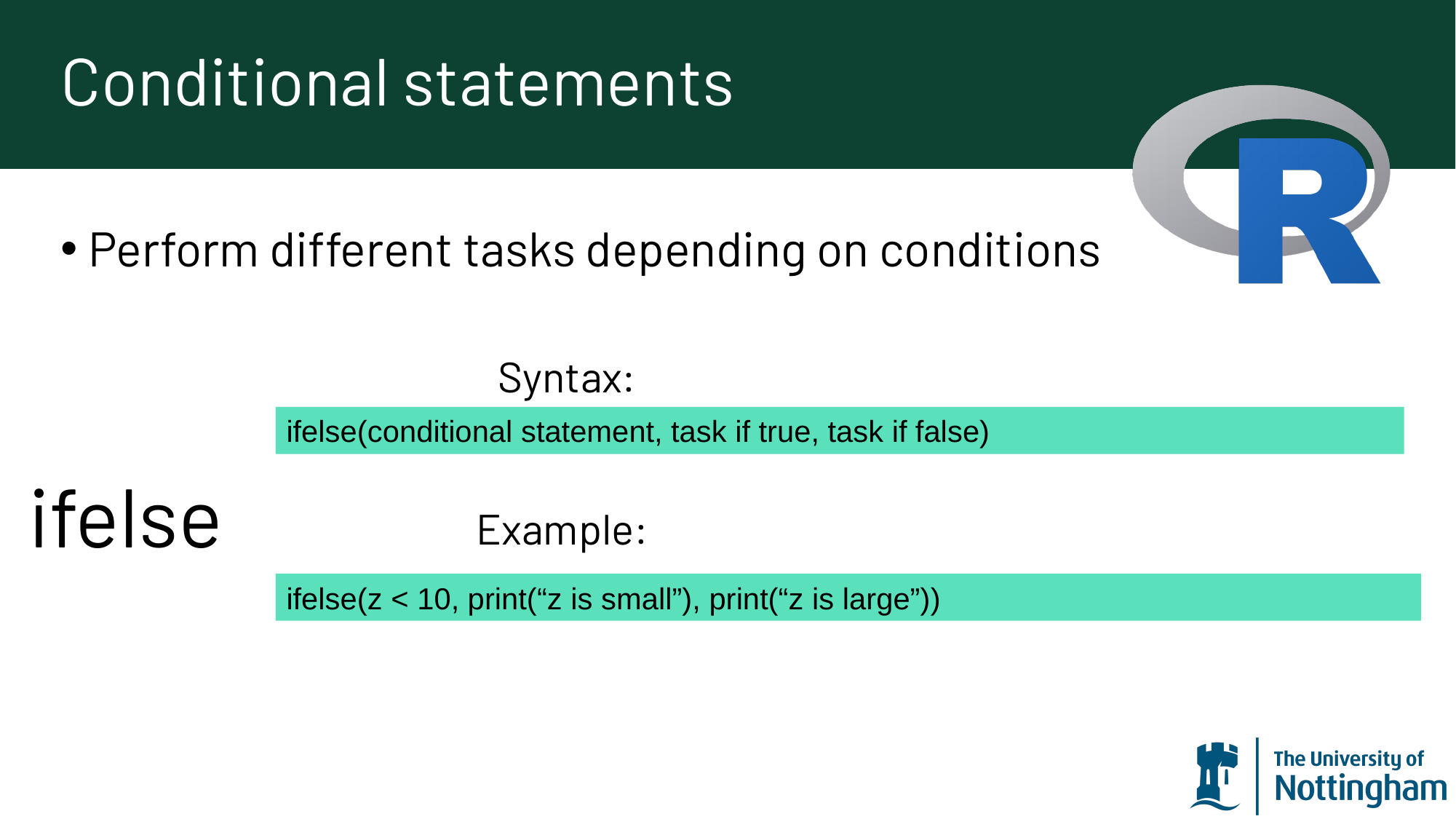

# Conditional statements
Perform different tasks depending on conditions

Syntax:
ifelse(conditional statement, task if true, task if false)
Example:
ifelse(z < 10, print(“z is small”), print(“z is large”))
ifelse